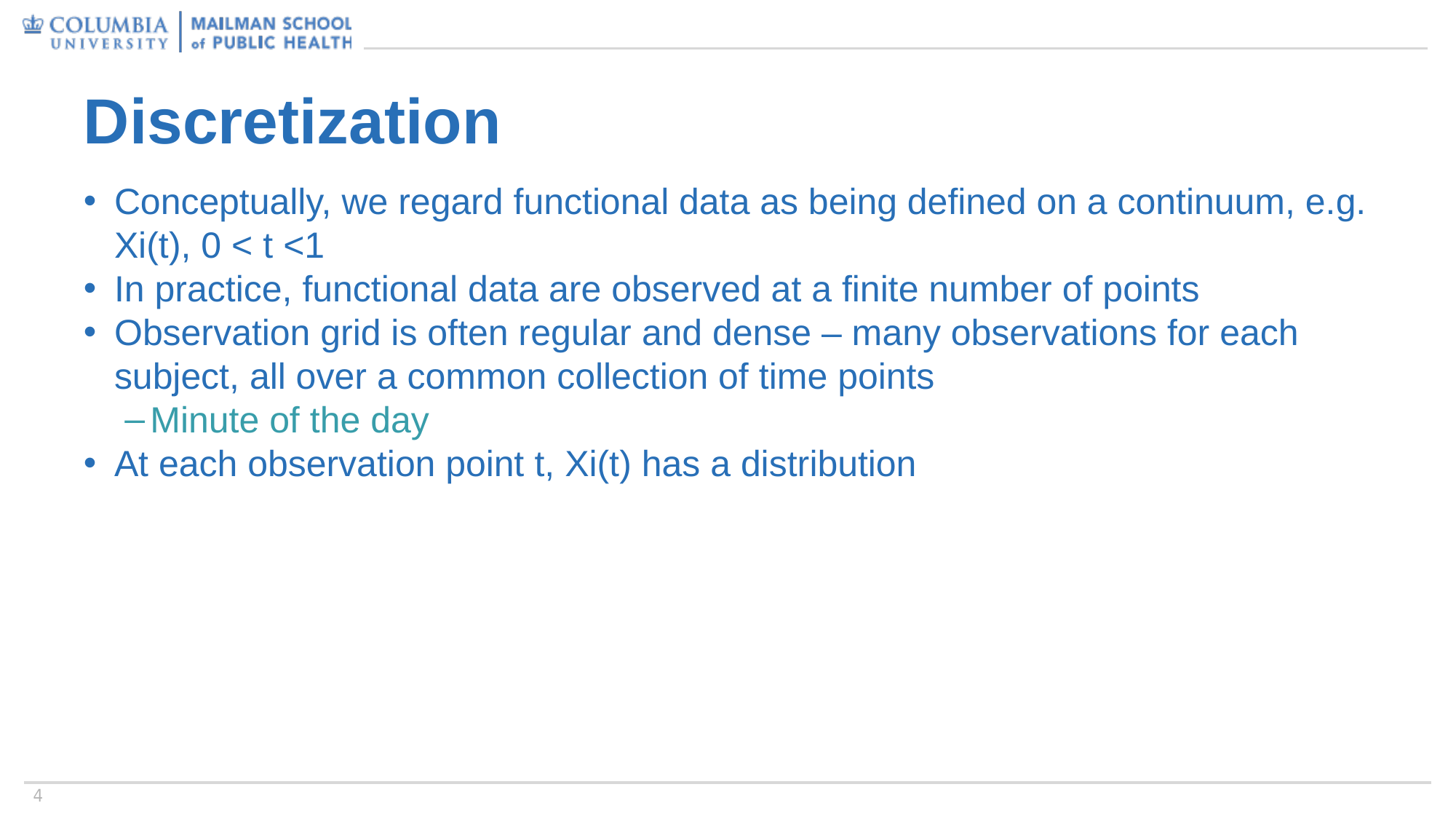

# Discretization
Conceptually, we regard functional data as being defined on a continuum, e.g. Xi(t), 0 < t <1
In practice, functional data are observed at a finite number of points
Observation grid is often regular and dense – many observations for each subject, all over a common collection of time points
Minute of the day
At each observation point t, Xi(t) has a distribution